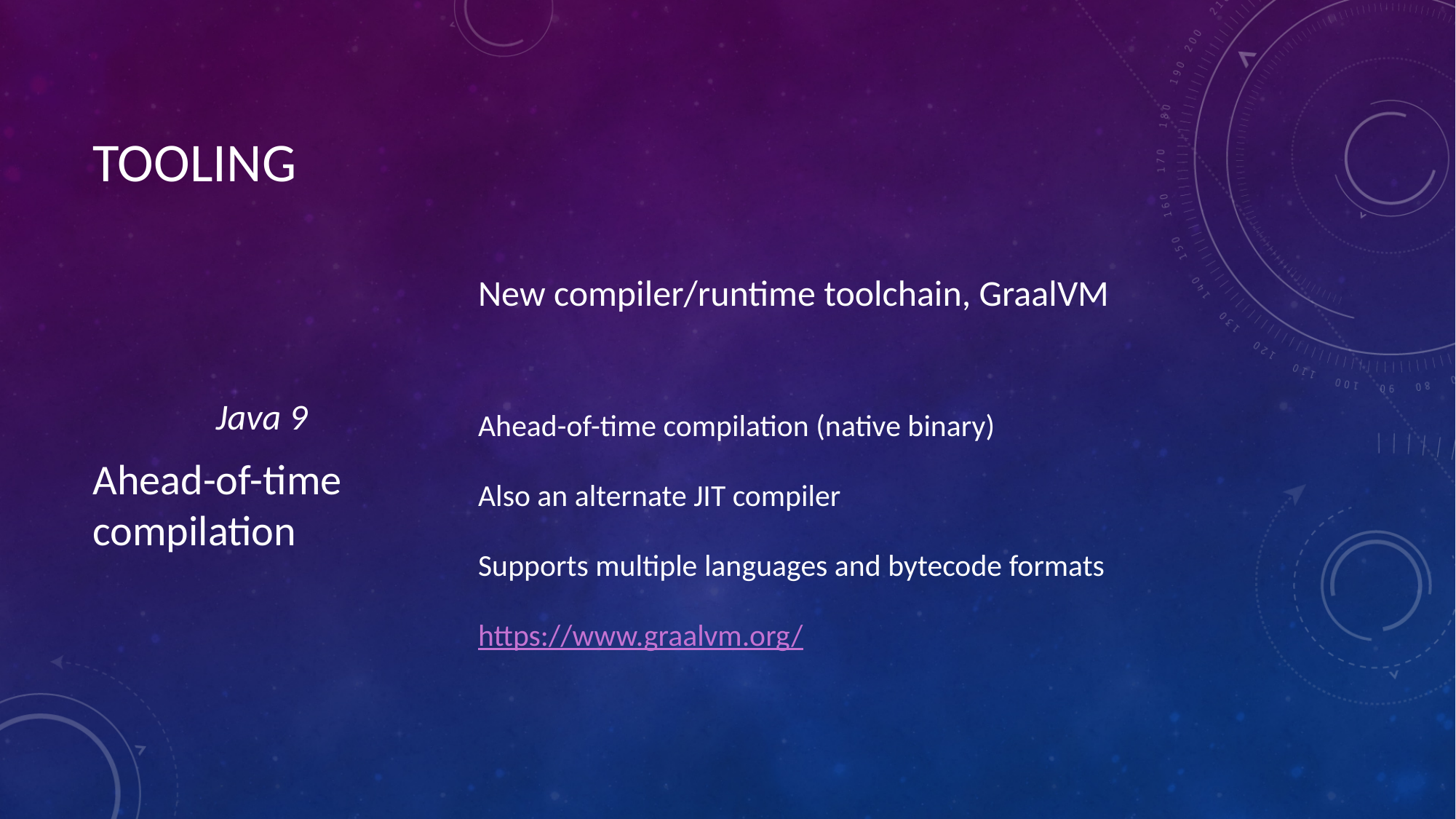

# Tooling
Java 9
Ahead-of-time compilation
New compiler/runtime toolchain, GraalVM

Ahead-of-time compilation (native binary)
Also an alternate JIT compiler
Supports multiple languages and bytecode formats
https://www.graalvm.org/